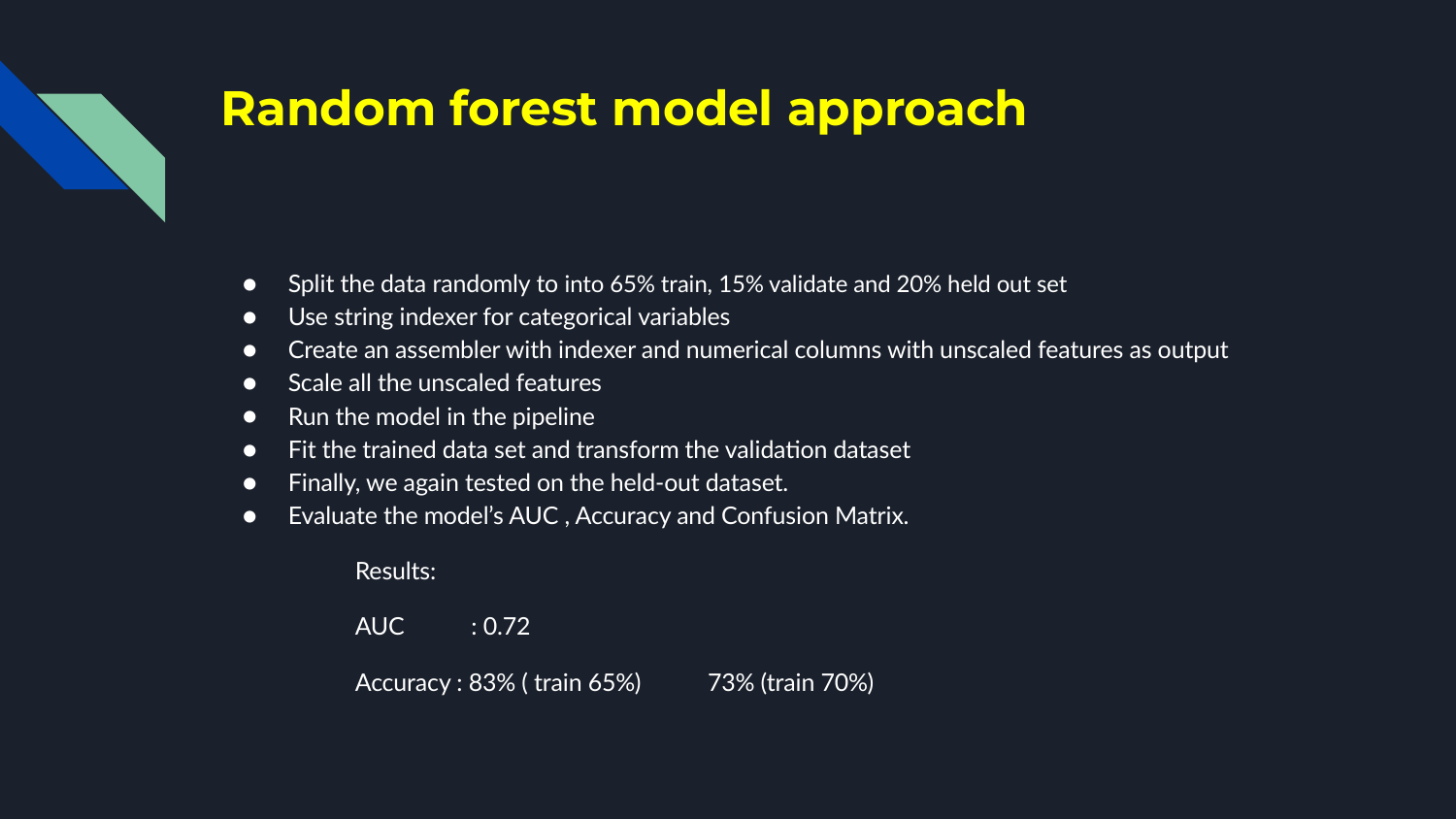

# Random forest model approach
Split the data randomly to into 65% train, 15% validate and 20% held out set
Use string indexer for categorical variables
Create an assembler with indexer and numerical columns with unscaled features as output
Scale all the unscaled features
Run the model in the pipeline
Fit the trained data set and transform the validation dataset
Finally, we again tested on the held-out dataset.
Evaluate the model’s AUC , Accuracy and Confusion Matrix.
	Results:
	AUC           : 0.72
	Accuracy : 83% ( train 65%)           73% (train 70%)